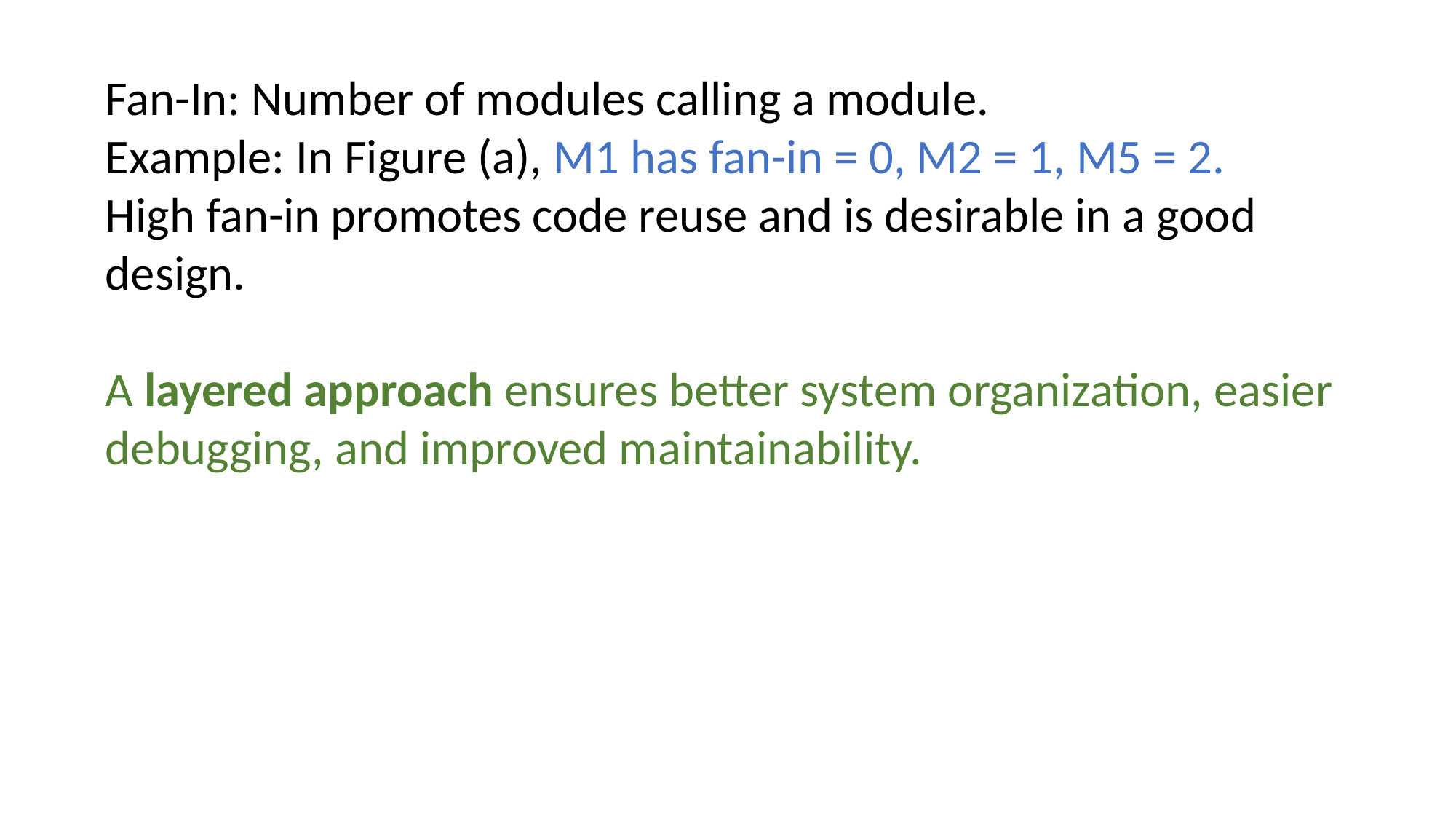

Fan-In: Number of modules calling a module.
Example: In Figure (a), M1 has fan-in = 0, M2 = 1, M5 = 2.
High fan-in promotes code reuse and is desirable in a good design.

A layered approach ensures better system organization, easier debugging, and improved maintainability.